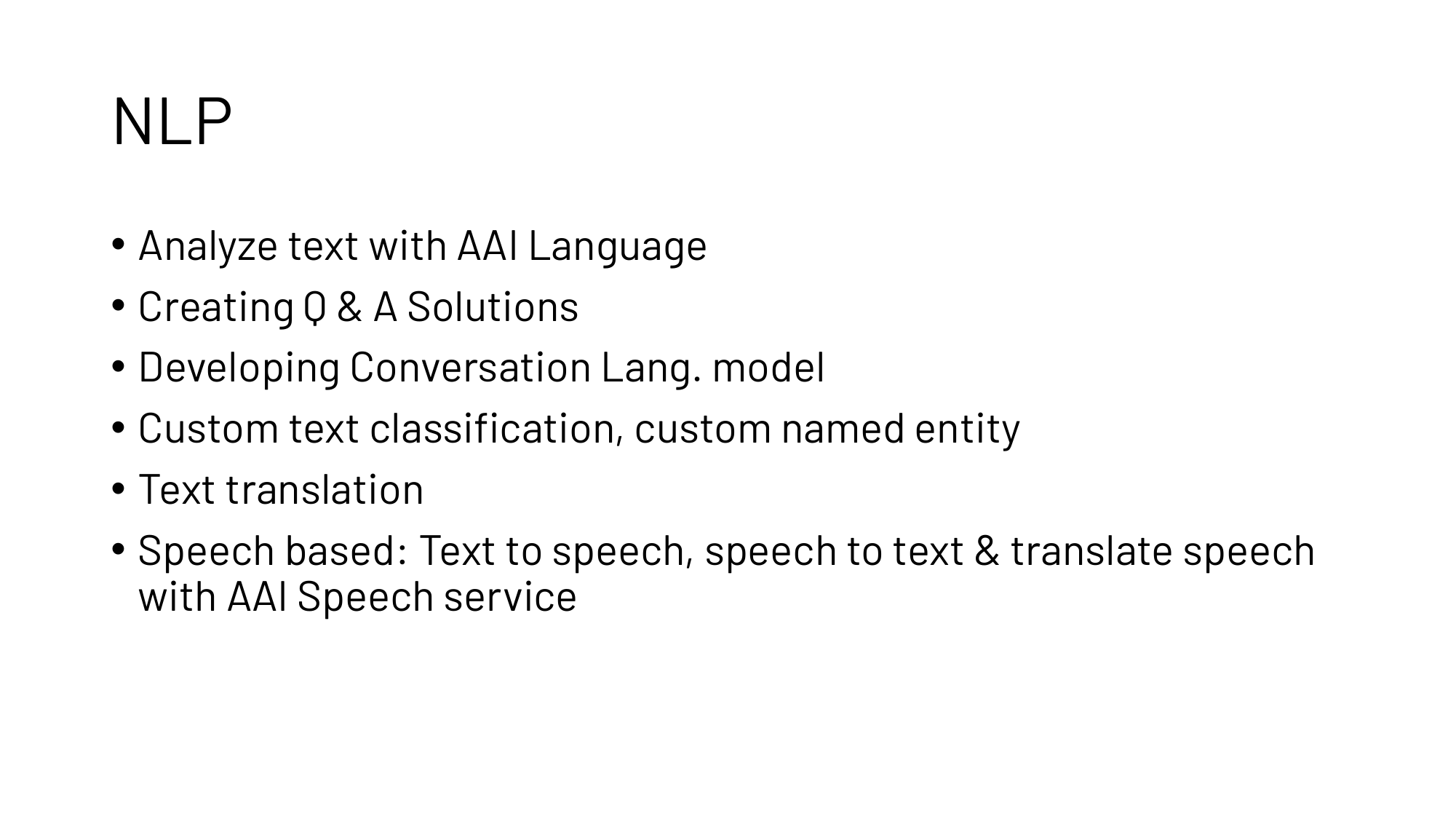

# NLP
Analyze text with AAI Language
Creating Q & A Solutions
Developing Conversation Lang. model
Custom text classification, custom named entity
Text translation
Speech based: Text to speech, speech to text & translate speech with AAI Speech service